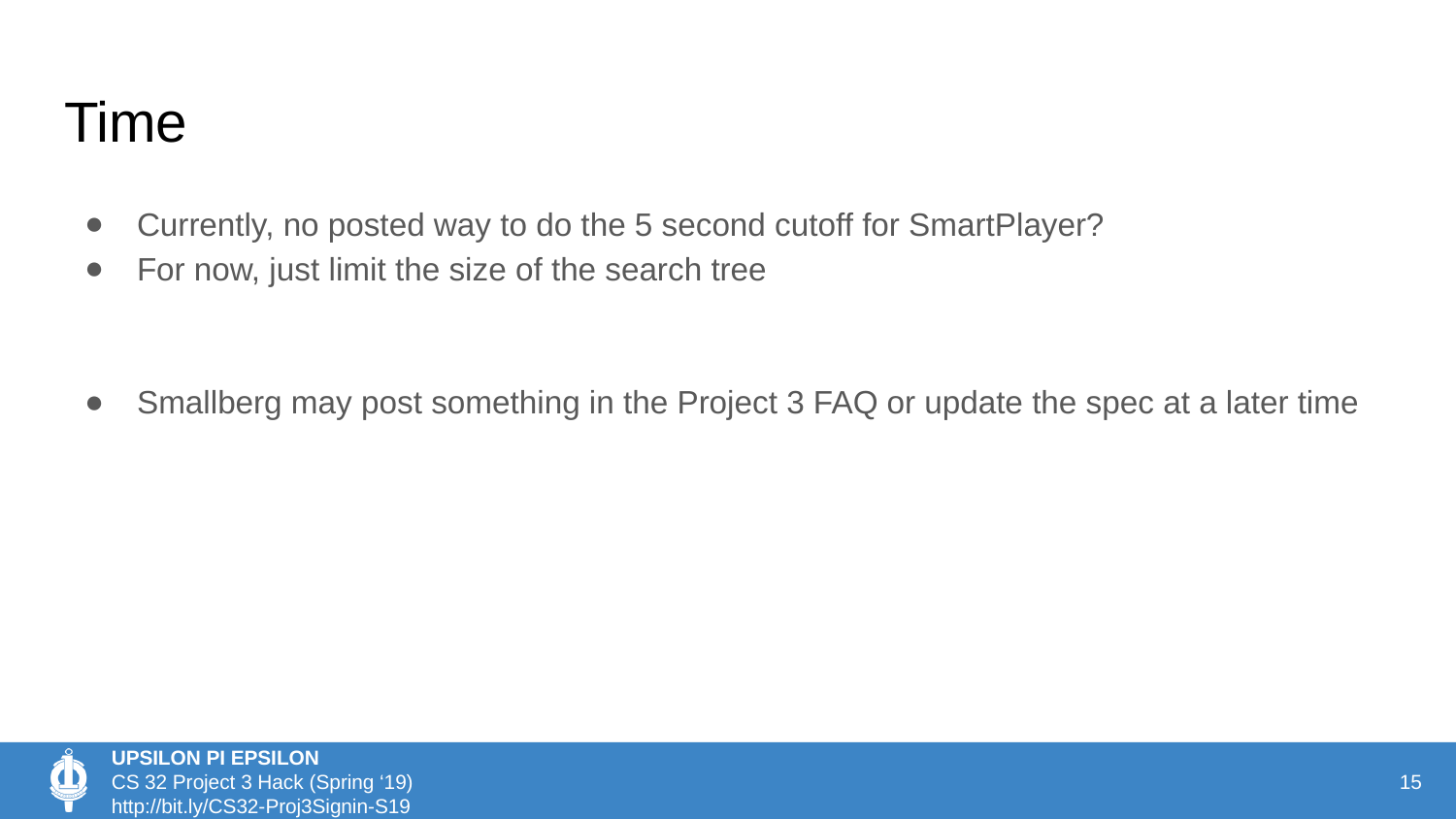

# Time
Currently, no posted way to do the 5 second cutoff for SmartPlayer?
For now, just limit the size of the search tree

Smallberg may post something in the Project 3 FAQ or update the spec at a later time
15